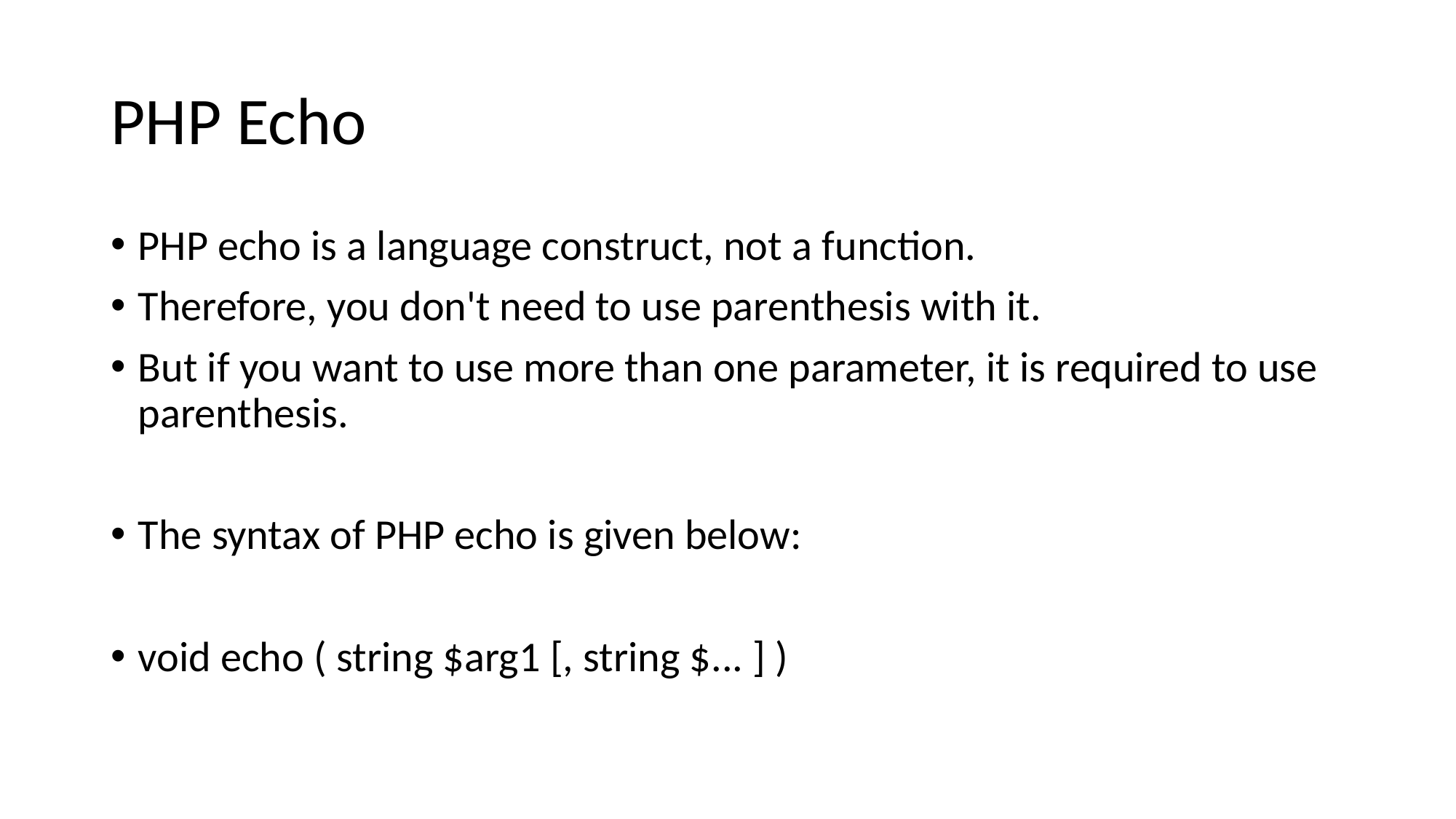

# PHP Echo
PHP echo is a language construct, not a function.
Therefore, you don't need to use parenthesis with it.
But if you want to use more than one parameter, it is required to use parenthesis.

The syntax of PHP echo is given below:

void echo ( string $arg1 [, string $... ] )